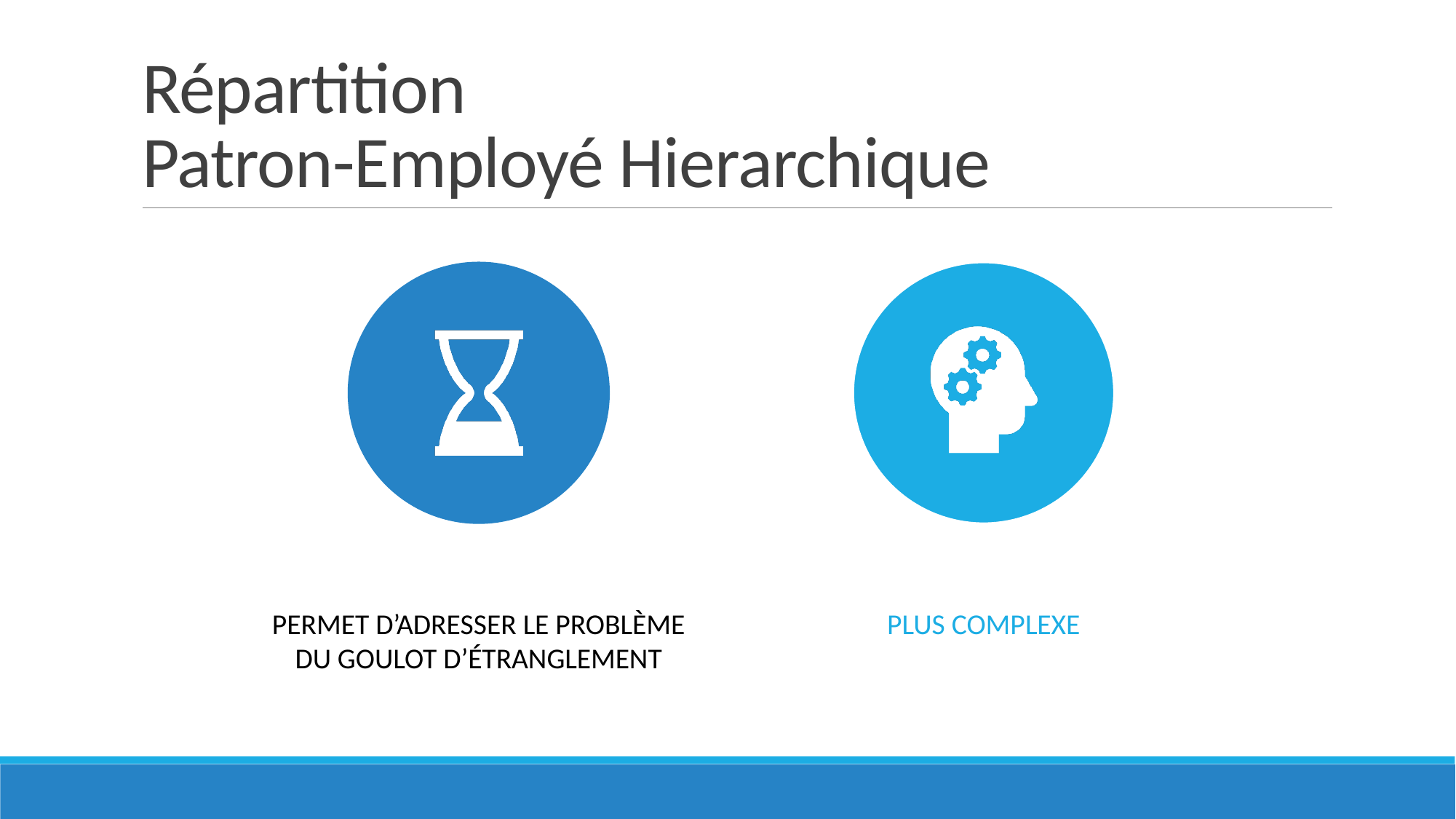

# Répartition Patron-Employé Hierarchique
Permet d’adresser le problème du goulot d’étranglement
Plus complexe